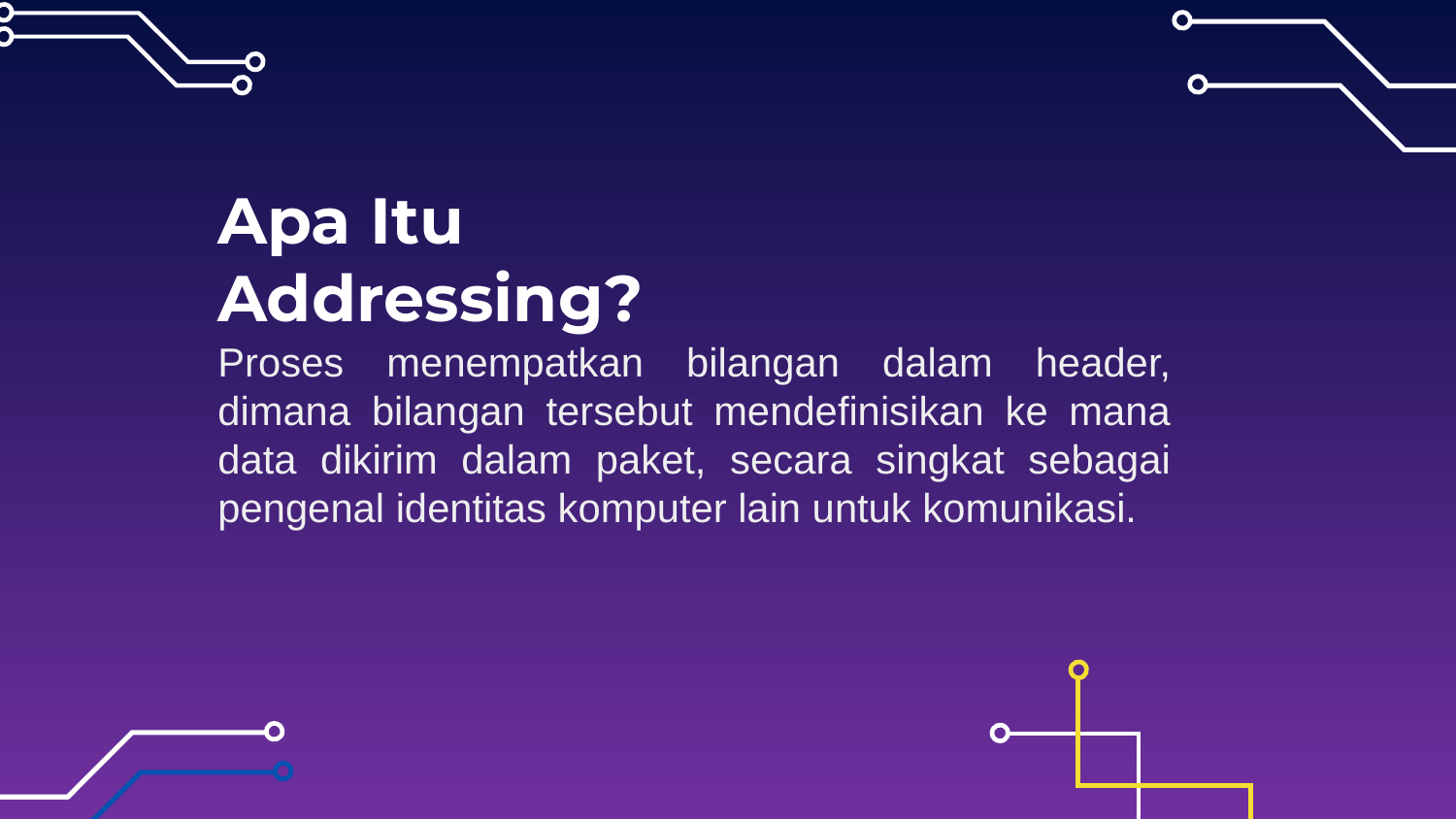

# Apa Itu Addressing?
Proses menempatkan bilangan dalam header, dimana bilangan tersebut mendefinisikan ke mana data dikirim dalam paket, secara singkat sebagai pengenal identitas komputer lain untuk komunikasi.